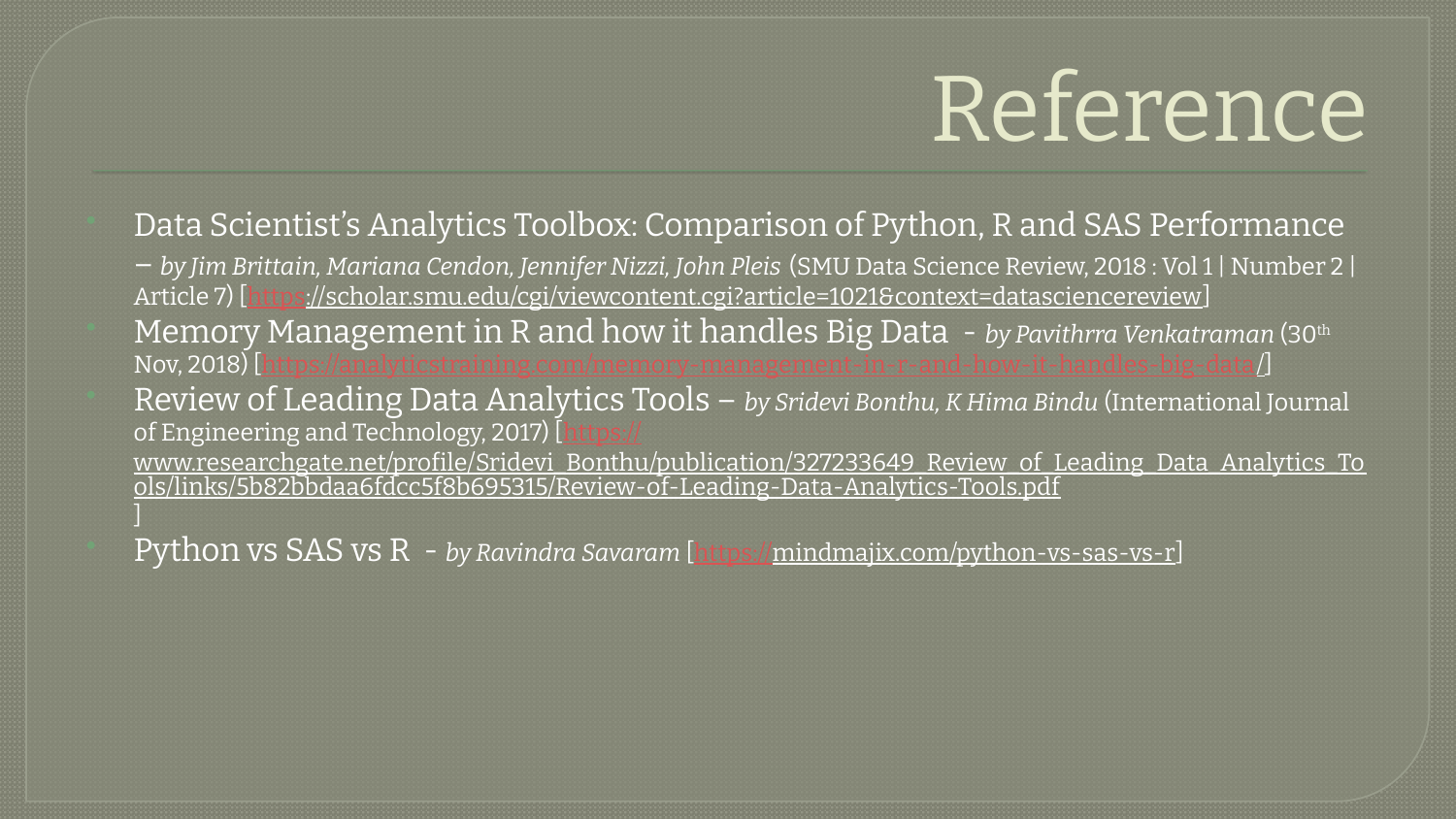

# Reference
Data Scientist’s Analytics Toolbox: Comparison of Python, R and SAS Performance – by Jim Brittain, Mariana Cendon, Jennifer Nizzi, John Pleis (SMU Data Science Review, 2018 : Vol 1 | Number 2 | Article 7) [https://scholar.smu.edu/cgi/viewcontent.cgi?article=1021&context=datasciencereview]
Memory Management in R and how it handles Big Data  - by Pavithrra Venkatraman (30th Nov, 2018) [https://analyticstraining.com/memory-management-in-r-and-how-it-handles-big-data/]
Review of Leading Data Analytics Tools – by Sridevi Bonthu, K Hima Bindu (International Journal of Engineering and Technology, 2017) [https://www.researchgate.net/profile/Sridevi_Bonthu/publication/327233649_Review_of_Leading_Data_Analytics_Tools/links/5b82bbdaa6fdcc5f8b695315/Review-of-Leading-Data-Analytics-Tools.pdf]
Python vs SAS vs R  - by Ravindra Savaram [https://mindmajix.com/python-vs-sas-vs-r]